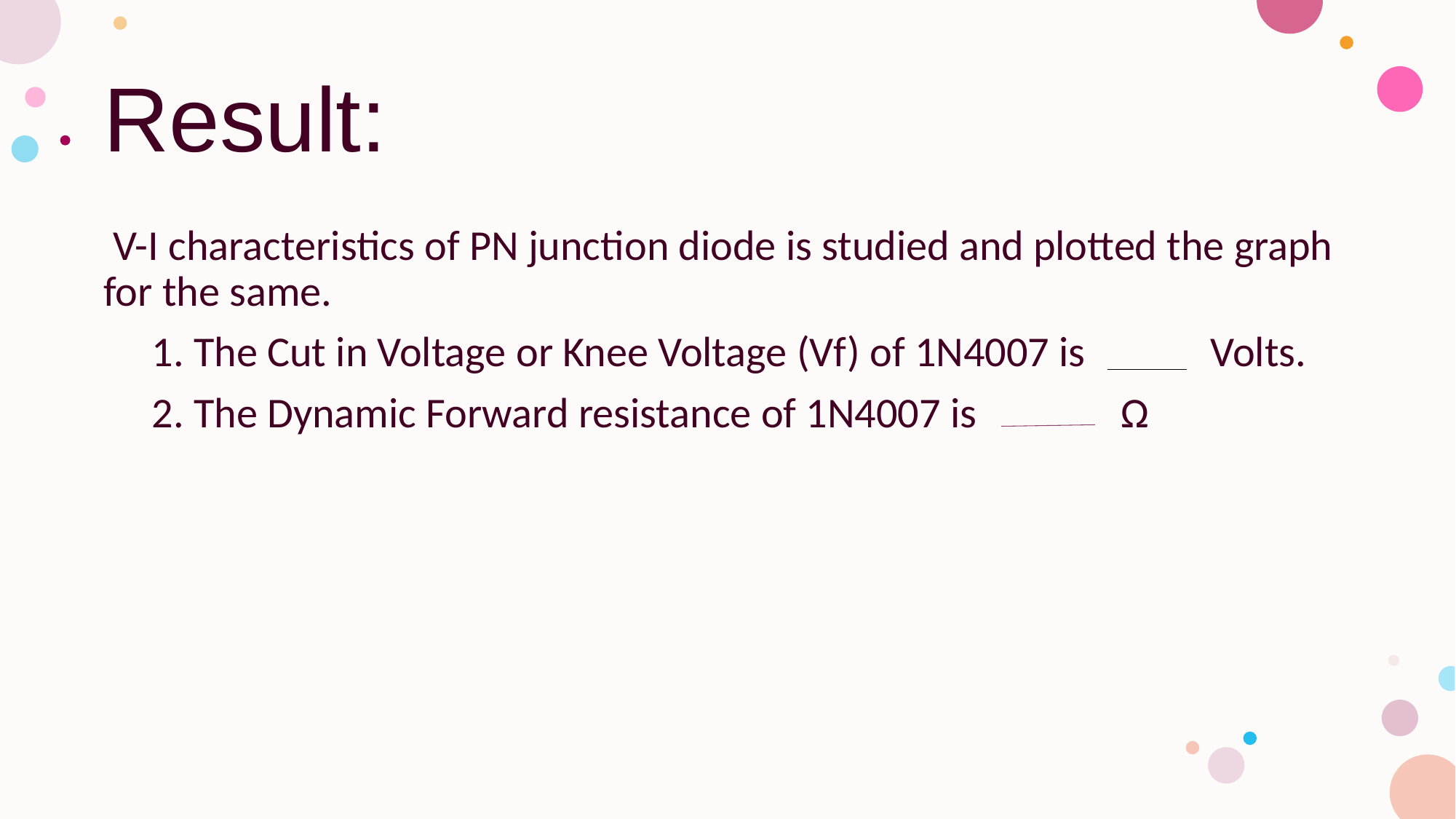

# Result:
 V-I characteristics of PN junction diode is studied and plotted the graph for the same.
     1. The Cut in Voltage or Knee Voltage (Vf) of 1N4007 is             Volts.
     2. The Dynamic Forward resistance of 1N4007 is               Ω